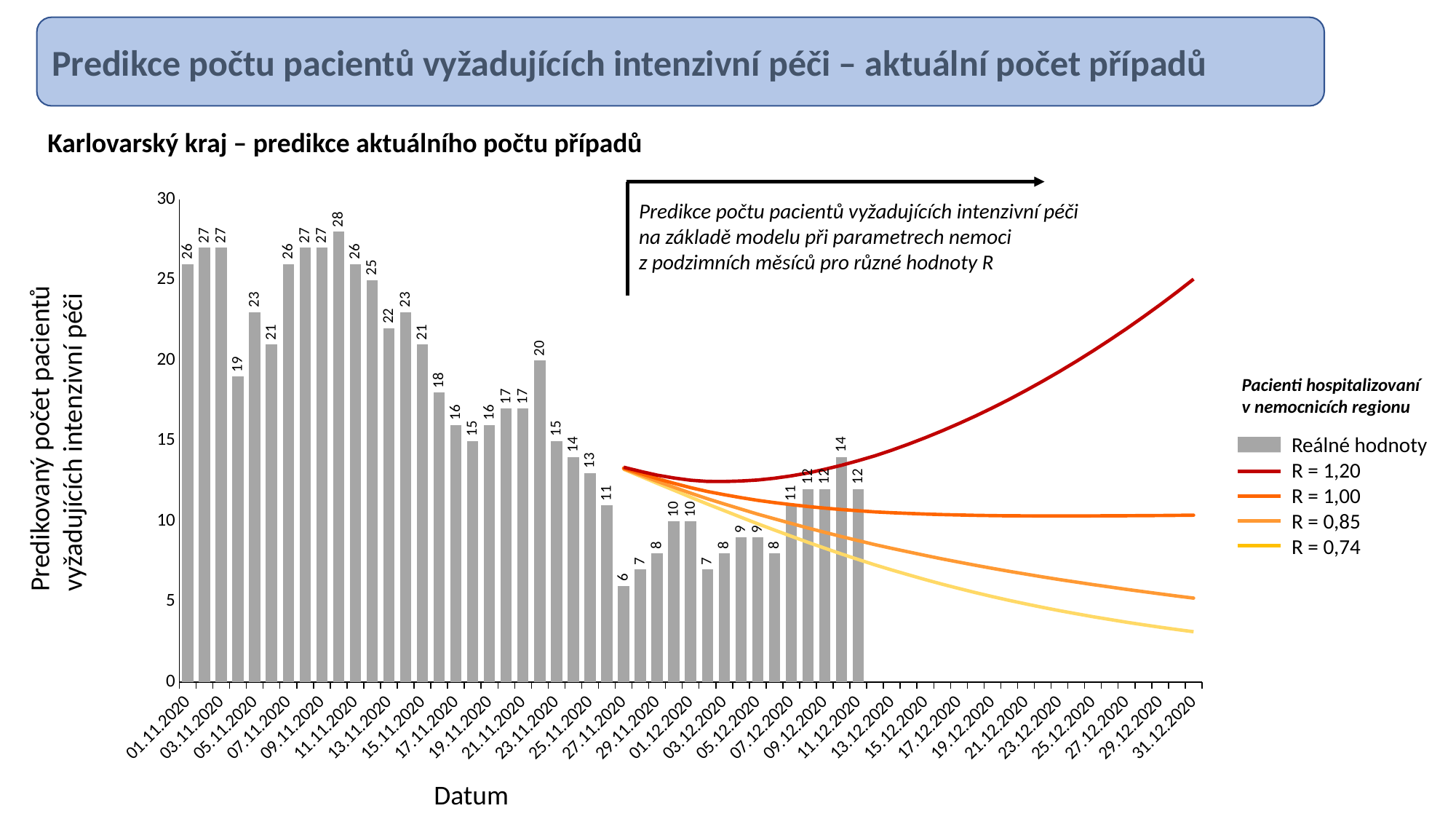

Predikce počtu pacientů vyžadujících intenzivní péči – aktuální počet případů
Karlovarský kraj – predikce aktuálního počtu případů

### Chart

| Category | Reálné hodnoty | R = 0.74 | R = 0.85 | R = 1.00 | R = 1.20 |  |
|---|---|---|---|---|---|---|
| 01.11.2020 | 26.0 | None | None | None | None | None |
| 02.11.2020 | 27.0 | None | None | None | None | None |
| 03.11.2020 | 27.0 | None | None | None | None | None |
| 04.11.2020 | 19.0 | None | None | None | None | None |
| 05.11.2020 | 23.0 | None | None | None | None | None |
| 06.11.2020 | 21.0 | None | None | None | None | None |
| 07.11.2020 | 26.0 | None | None | None | None | None |
| 08.11.2020 | 27.0 | None | None | None | None | None |
| 09.11.2020 | 27.0 | None | None | None | None | None |
| 10.11.2020 | 28.0 | None | None | None | None | None |
| 11.11.2020 | 26.0 | None | None | None | None | None |
| 12.11.2020 | 25.0 | None | None | None | None | None |
| 13.11.2020 | 22.0 | None | None | None | None | None |
| 14.11.2020 | 23.0 | None | None | None | None | None |
| 15.11.2020 | 21.0 | None | None | None | None | None |
| 16.11.2020 | 18.0 | None | None | None | None | None |
| 17.11.2020 | 16.0 | None | None | None | None | None |
| 18.11.2020 | 15.0 | None | None | None | None | None |
| 19.11.2020 | 16.0 | None | None | None | None | None |
| 20.11.2020 | 17.0 | None | None | None | None | None |
| 21.11.2020 | 17.0 | None | None | None | None | None |
| 22.11.2020 | 20.0 | None | None | None | None | None |
| 23.11.2020 | 15.0 | None | None | None | None | None |
| 24.11.2020 | 14.0 | None | None | None | None | None |
| 25.11.2020 | 13.0 | None | None | None | None | None |
| 26.11.2020 | 11.0 | None | None | None | None | None |
| 27.11.2020 | 6.0 | 13.23851201133241 | 13.26997773454676 | 13.311240173695923 | 13.366367456583331 | None |
| 28.11.2020 | 7.0 | 12.80163354353595 | 12.876739412143166 | 12.975504741041352 | 13.107161802895362 | None |
| 29.11.2020 | 8.0 | 12.361158021530239 | 12.486800143836687 | 12.651969282918067 | 12.872167719422288 | None |
| 30.11.2020 | 10.0 | 11.933608802739359 | 12.118526919451194 | 12.363254078754293 | 12.69276492351616 | None |
| 01.12.2020 | 10.0 | 11.498673008448058 | 11.751475546674 | 12.090338745465663 | 12.554009902929108 | None |
| 02.12.2020 | 7.0 | 11.073795453731291 | 11.403620793010019 | 11.85264687198569 | 12.478930300245132 | None |
| 03.12.2020 | 8.0 | 10.664582392817968 | 11.080245630202224 | 11.655560065093121 | 12.474143977691332 | None |
| 04.12.2020 | 9.0 | 10.253768843680028 | 10.760439494753177 | 11.472817220057335 | 12.50520915308054 | None |
| 05.12.2020 | 9.0 | 9.846883797228344 | 10.44708118236783 | 11.303776896396768 | 12.567711967194581 | None |
| 06.12.2020 | 8.0 | 9.458349165424476 | 10.153748409224633 | 11.161793972862535 | 12.677153239073318 | None |
| 07.12.2020 | 11.0 | 9.07622259776588 | 9.868417273715746 | 11.036155148722044 | 12.82764704981911 | None |
| 08.12.2020 | 12.0 | 8.69326362723011 | 9.58277014548289 | 10.917412717961648 | 13.00941825918149 | None |
| 09.12.2020 | 12.0 | 8.32837232073244 | 9.314438506442222 | 10.82104810993662 | 13.235218795821533 | None |
| 10.12.2020 | 14.0 | 7.969805953020038 | 9.050441885832203 | 10.73218994450397 | 13.48748328533086 | None |
| 11.12.2020 | 12.0 | 7.627347313636908 | 8.799451828661432 | 10.65795519348766 | 13.771815225107911 | None |
| 12.12.2020 | None | 7.289726168879035 | 8.549750231398487 | 10.585996682392004 | 14.07732178673013 | None |
| 13.12.2020 | None | 6.974728271189286 | 8.318715856170224 | 10.533639452610212 | 14.423131626152827 | None |
| 14.12.2020 | None | 6.672063961790326 | 8.096166224017784 | 10.490914129860887 | 14.80021643479993 | None |
| 15.12.2020 | None | 6.37725806164623 | 7.877213006385738 | 10.451753166850839 | 15.200753314524768 | None |
| 16.12.2020 | None | 6.094316167396044 | 7.665345715862455 | 10.418455602938712 | 15.625356208557285 | None |
| 17.12.2020 | None | 5.8263293906500175 | 7.463532628110686 | 10.393691556692803 | 16.07750112966695 | None |
| 18.12.2020 | None | 5.5667287156582645 | 7.265221766093193 | 10.370728896500626 | 16.551488598519974 | None |
| 19.12.2020 | None | 5.322336088377162 | 7.077094360229953 | 10.356099705114387 | 17.05462103074904 | None |
| 20.12.2020 | None | 5.0853973893328535 | 6.891680680009876 | 10.342186326288596 | 17.580033127470713 | None |
| 21.12.2020 | None | 4.865187241212317 | 6.718452874909976 | 10.338163457750253 | 18.136500346314413 | None |
| 22.12.2020 | None | 4.650088829720173 | 6.545584853516031 | 10.331836478585775 | 18.71159250455554 | None |
| 23.12.2020 | None | 4.447157252572407 | 6.3802946017670905 | 10.330175447464992 | 19.312820894069407 | None |
| 24.12.2020 | None | 4.2569696830794665 | 6.223319291585857 | 10.334083087937886 | 19.94241268601835 | None |
| 25.12.2020 | None | 4.071281246267666 | 6.066550777710743 | 10.335330474958521 | 20.592852866521604 | None |
| 26.12.2020 | None | 3.8990999756607323 | 5.919178334687584 | 10.343039870158085 | 21.2736494240741 | None |
| 27.12.2020 | None | 3.729582945720381 | 5.770743564329186 | 10.34669728170136 | 21.974851920287033 | None |
| 28.12.2020 | None | 3.5717099164862858 | 5.630329278129835 | 10.355261664229651 | 22.705836057731876 | None |
| 29.12.2020 | None | 3.4182139966787917 | 5.4907483505773405 | 10.361505594240269 | 23.460145839949334 | None |
| 30.12.2020 | None | 3.2737857414116514 | 5.356787443037074 | 10.370449210473371 | 24.24389995407897 | None |
| 31.12.2020 | None | 3.13721995097937 | 5.227565580521412 | 10.38101314971189 | 25.0569952987123 | None |
Predikce počtu pacientů vyžadujících intenzivní péči
na základě modelu při parametrech nemoci
z podzimních měsíců pro různé hodnoty R
Pacienti hospitalizovaní v nemocnicích regionu
Predikovaný počet pacientů
vyžadujících intenzivní péči
Reálné hodnoty
R = 1,20
R = 1,00
R = 0,85
R = 0,74

Datum